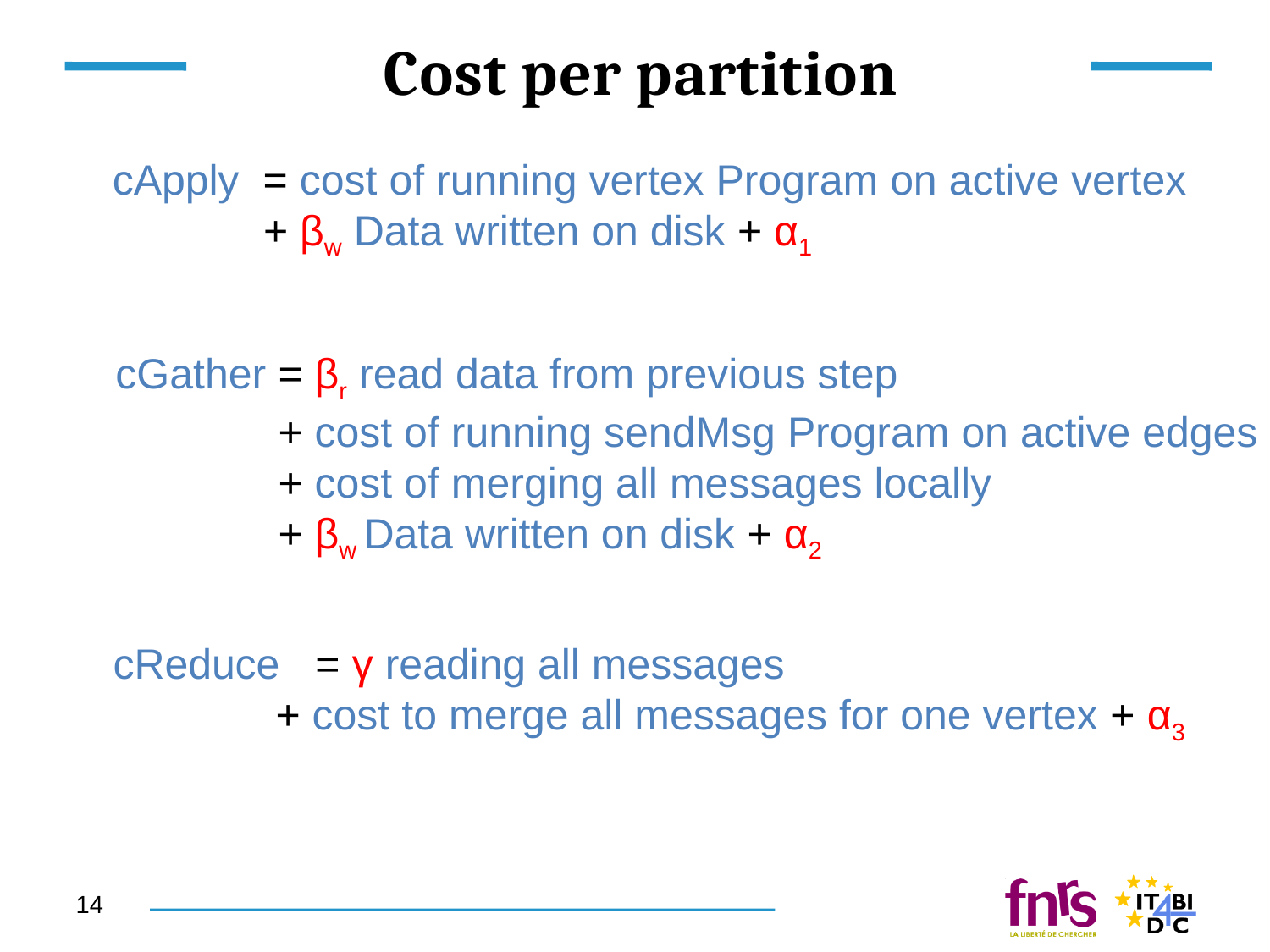

# Cost per partition
cApply  = cost of running vertex Program on active vertex
	  + βw Data written on disk + α1
cGather = βr read data from previous step
	   + cost of running sendMsg Program on active edges
	   + cost of merging all messages locally
	   + βw Data written on disk + α2
cReduce   = γ reading all messages
	   + cost to merge all messages for one vertex + α3
14